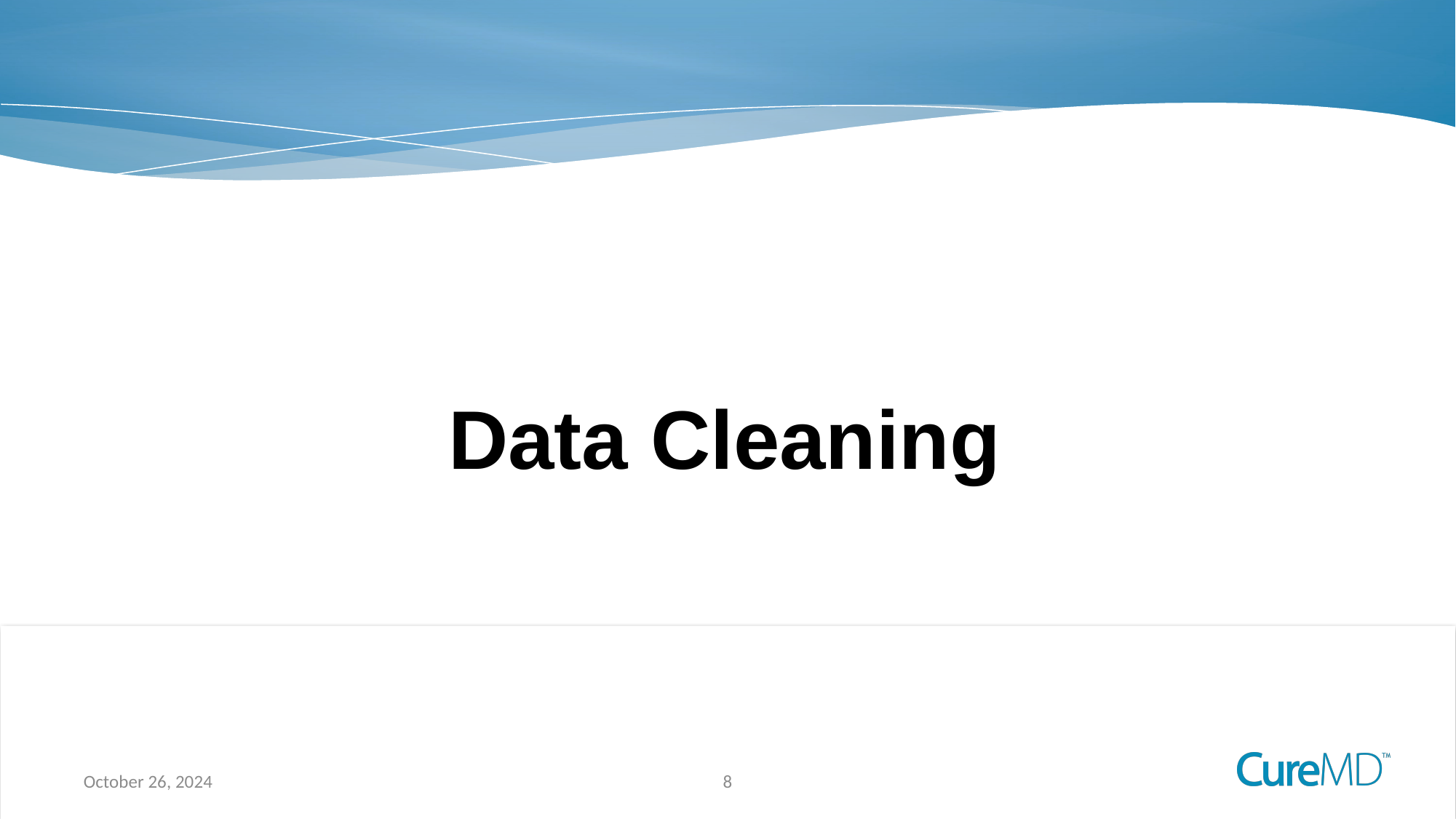

# Data Cleaning
October 26, 2024
8